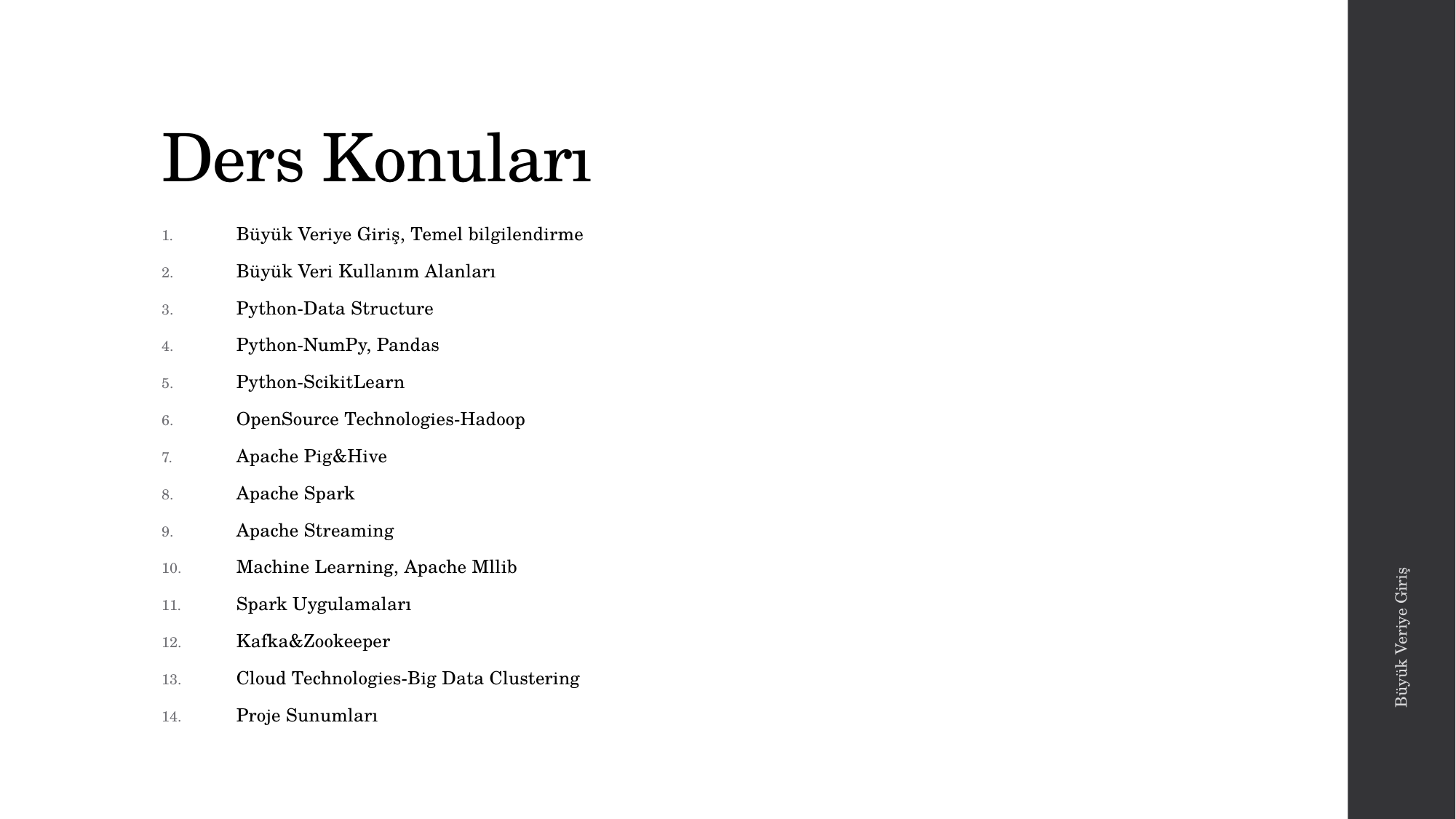

# Ders Konuları
Büyük Veriye Giriş, Temel bilgilendirme
Büyük Veri Kullanım Alanları
Python-Data Structure
Python-NumPy, Pandas
Python-ScikitLearn
OpenSource Technologies-Hadoop
Apache Pig&Hive
Apache Spark
Apache Streaming
Machine Learning, Apache Mllib
Spark Uygulamaları
Kafka&Zookeeper
Cloud Technologies-Big Data Clustering
Proje Sunumları
Büyük Veriye Giriş